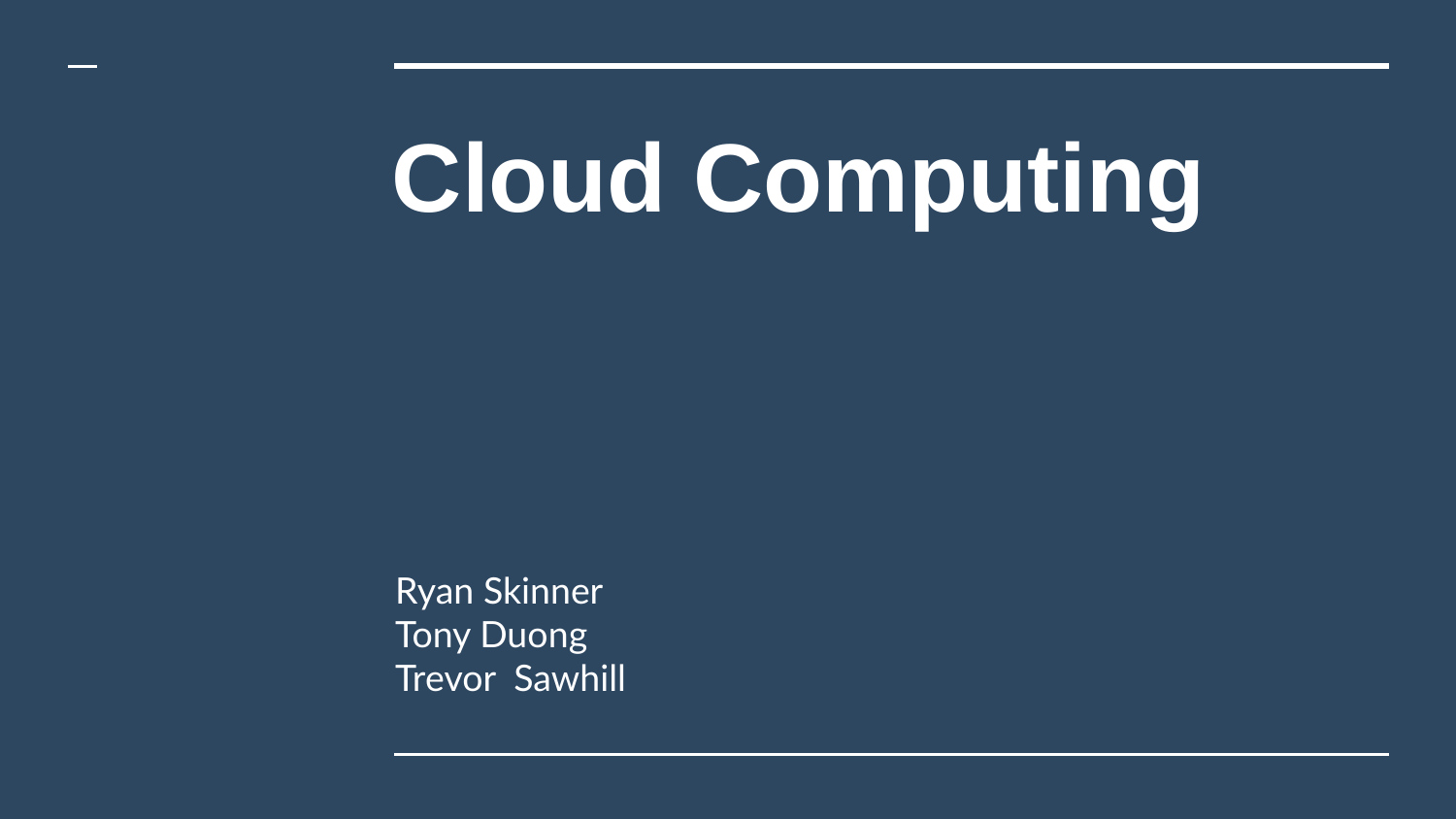

# Cloud Computing
Ryan Skinner
Tony Duong
Trevor  Sawhill